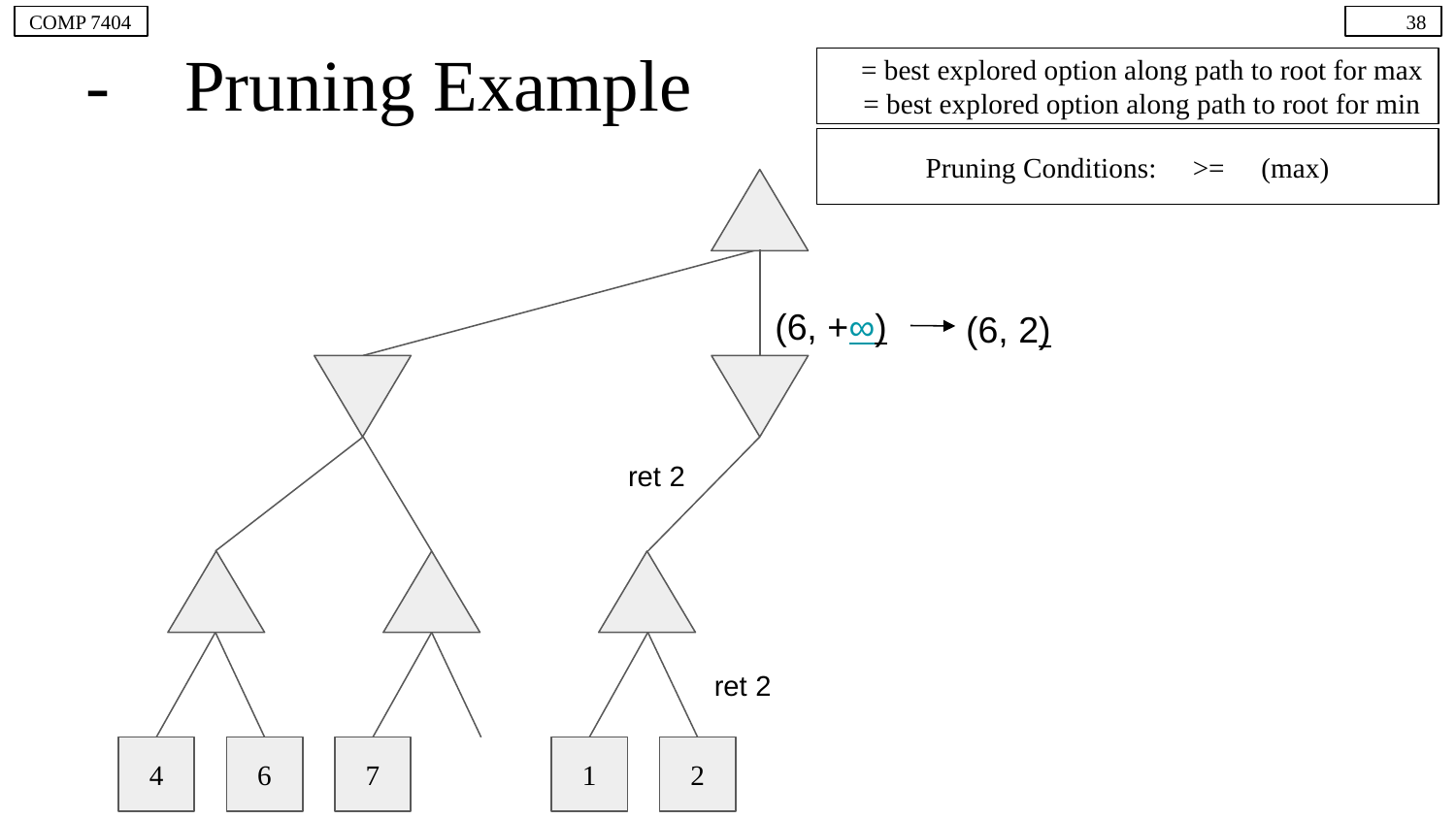

COMP 7404
38
# 𝛼-𝛽 Pruning Example
𝛼 = best explored option along path to root for max
𝛽 = best explored option along path to root for min
Pruning Conditions: 𝛼 >= 𝛽 (max)

(6, +∞)
(6, 2)

ret 2

ret 2
4
6
7
1
2